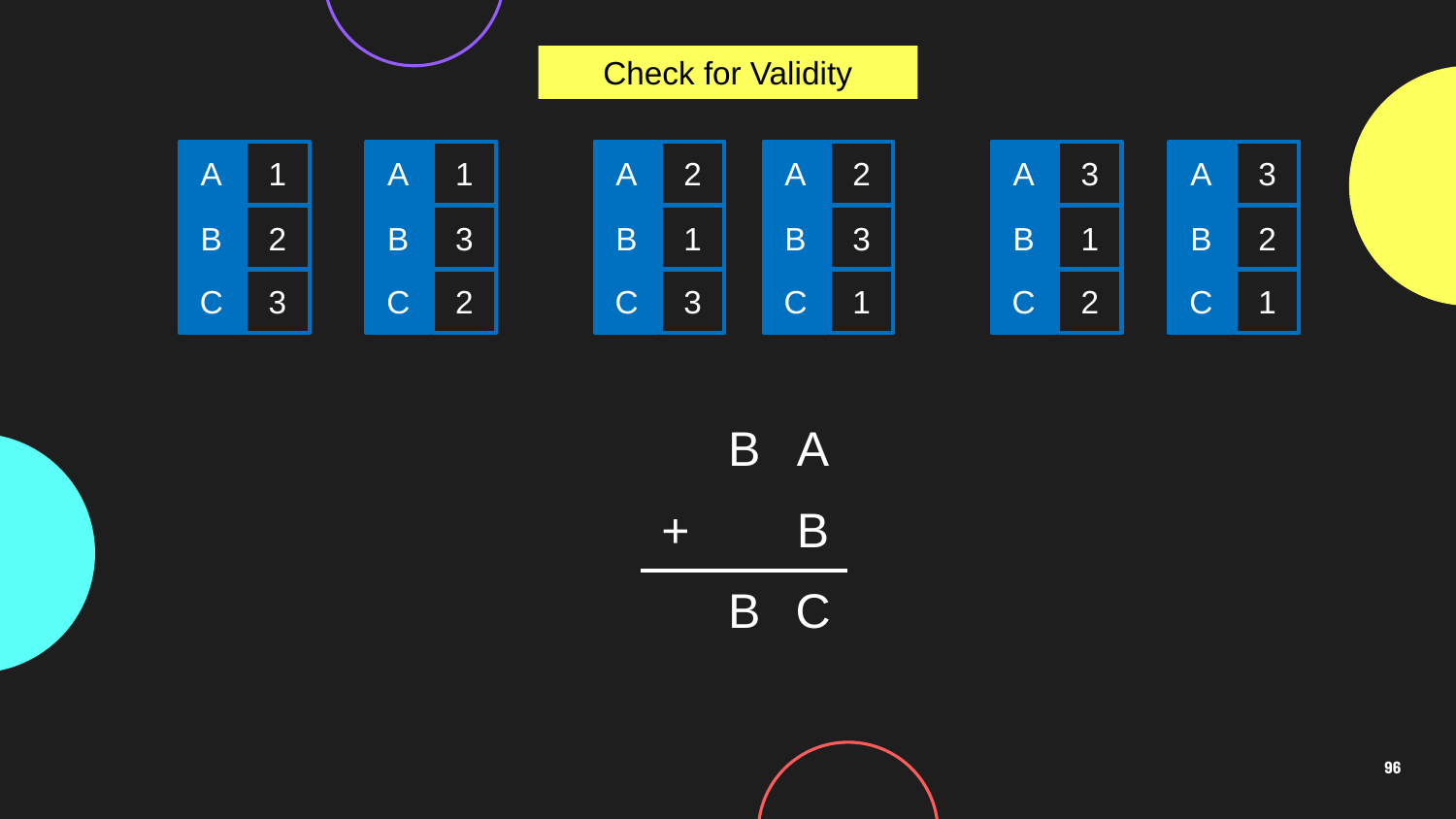

Check for Validity
A
1
A
1
A
2
A
2
A
3
A
3
B
2
B
3
B
1
B
3
B
1
B
2
C
3
C
2
C
3
C
1
C
2
C
1
|  | B | A |
| --- | --- | --- |
| + |  | B |
|  | B | C |
96